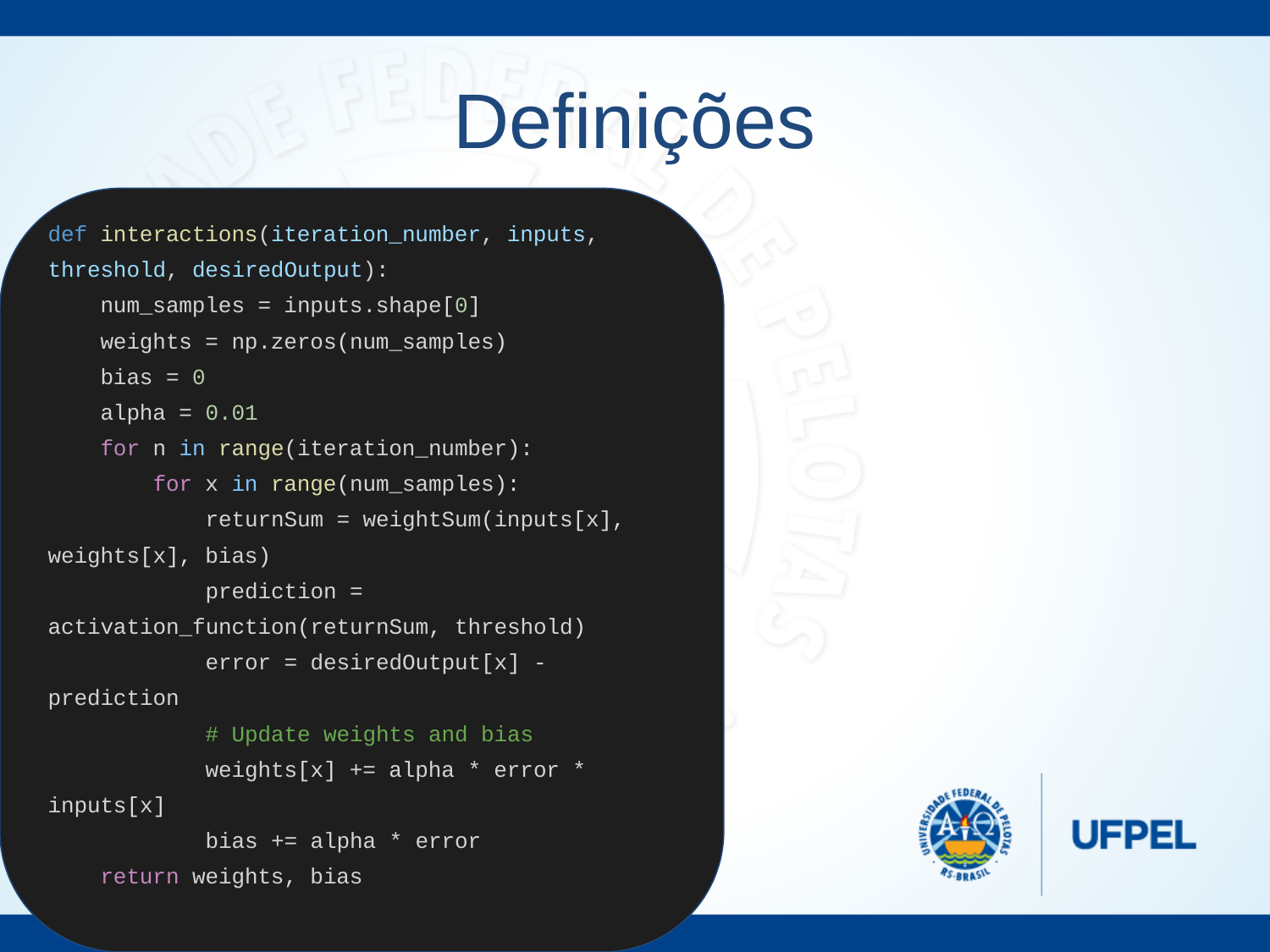

# Definições
def interactions(iteration_number, inputs, threshold, desiredOutput):
    num_samples = inputs.shape[0]
    weights = np.zeros(num_samples)
    bias = 0
    alpha = 0.01
    for n in range(iteration_number):
        for x in range(num_samples):
            returnSum = weightSum(inputs[x], weights[x], bias)
            prediction = activation_function(returnSum, threshold)
            error = desiredOutput[x] - prediction
            # Update weights and bias
            weights[x] += alpha * error * inputs[x]
            bias += alpha * error
    return weights, bias